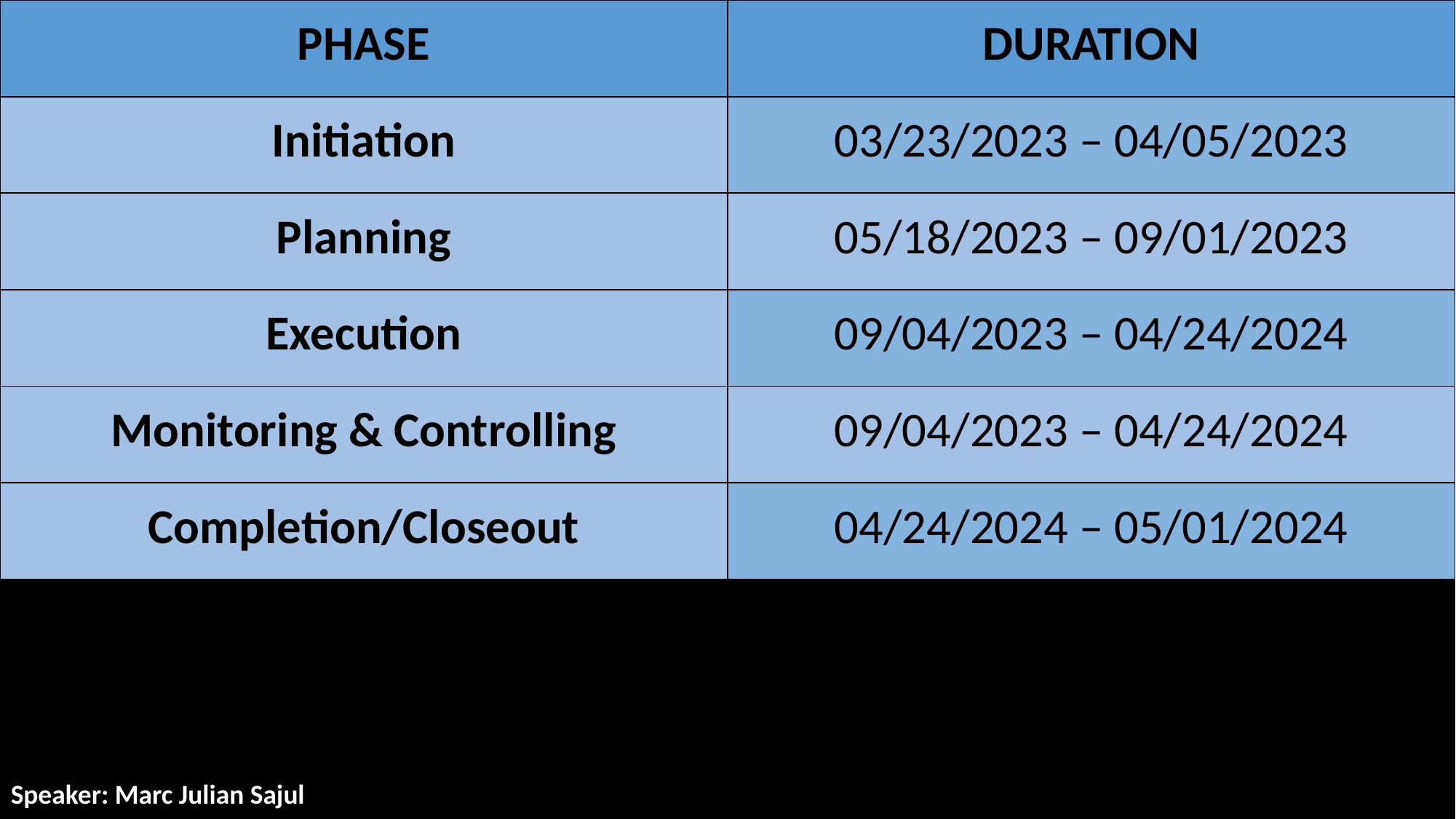

| PHASE | DURATION |
| --- | --- |
| Initiation | 03/23/2023 – 04/05/2023 |
| Planning | 05/18/2023 – 09/01/2023 |
| Execution | 09/04/2023 – 04/24/2024 |
| Monitoring & Controlling | 09/04/2023 – 04/24/2024 |
| Completion/Closeout | 04/24/2024 – 05/01/2024 |
Speaker: Marc Julian Sajul